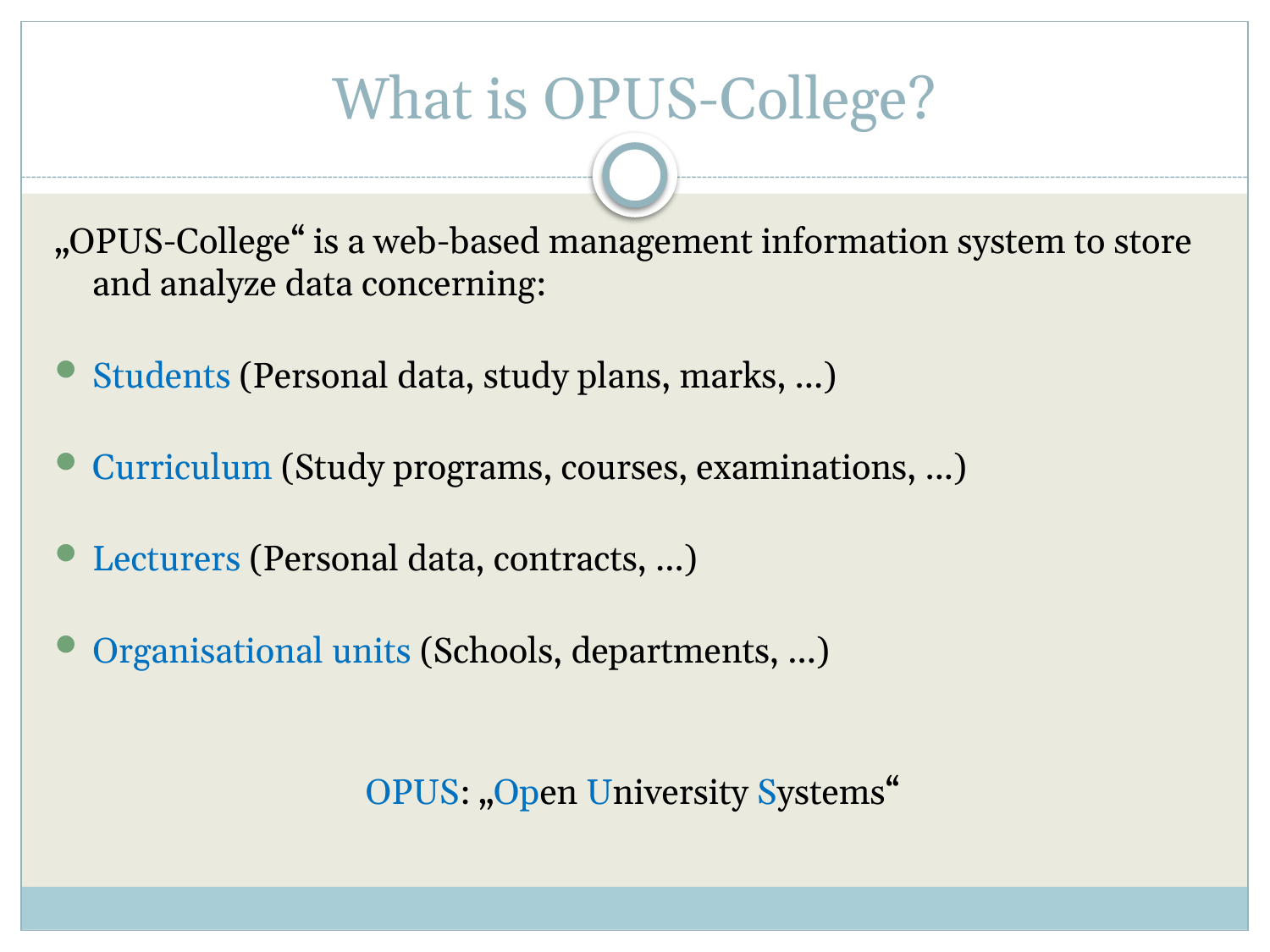

# What is OPUS-College?
„OPUS-College“ is a web-based management information system to store and analyze data concerning:
Students (Personal data, study plans, marks, ...)
Curriculum (Study programs, courses, examinations, ...)
Lecturers (Personal data, contracts, ...)
Organisational units (Schools, departments, ...)

OPUS: „Open University Systems“